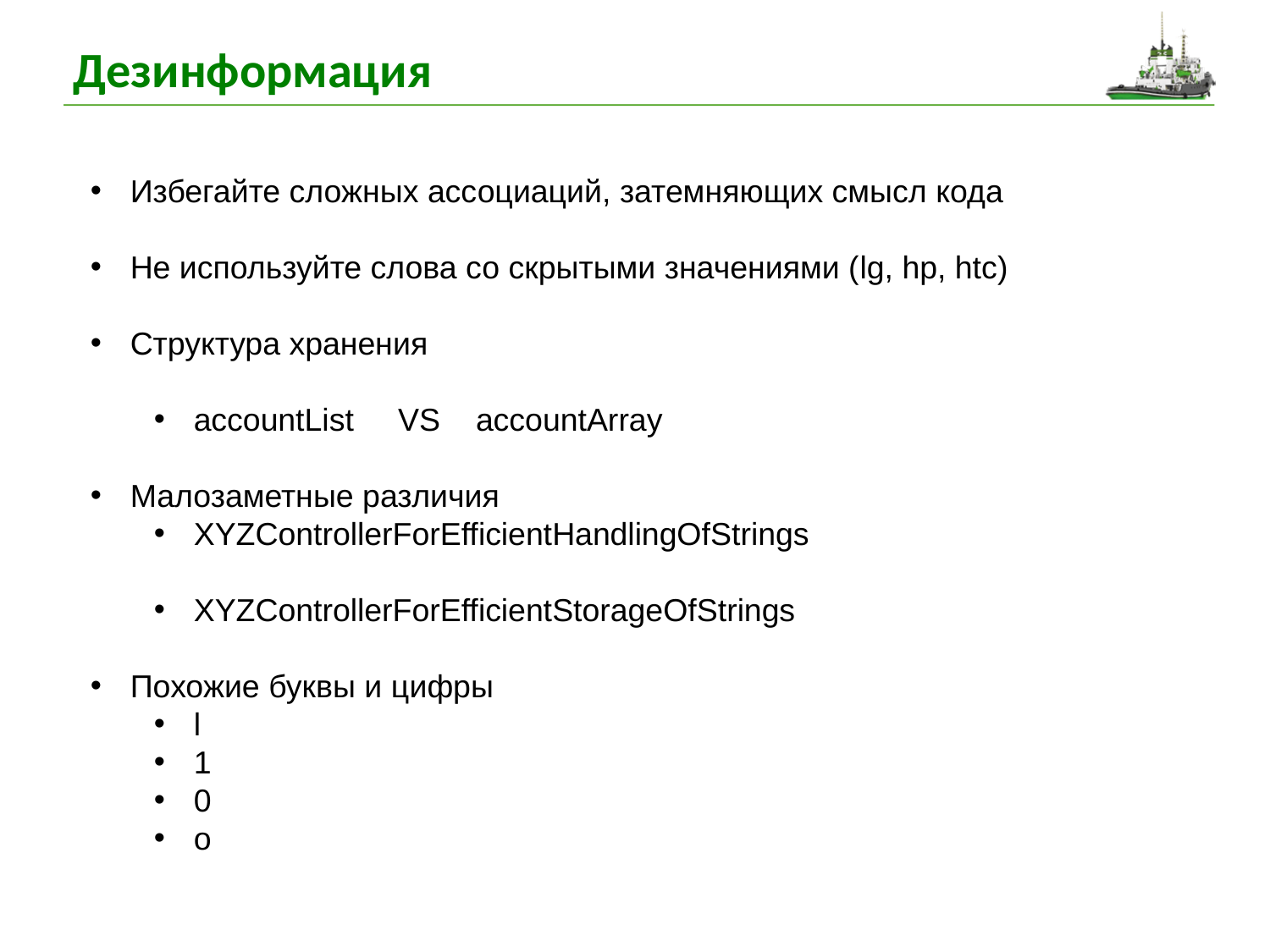

# Дезинформация
Избегайте сложных ассоциаций, затемняющих смысл кода

Не используйте слова со скрытыми значениями (lg, hp, htc)

Структура хранения

accountList     VS    accountArray

Малозаметные различия
XYZControllerForEfficientHandlingOfStrings

XYZControllerForEfficientStorageOfStrings

Похожие буквы и цифры
l
1
0
o